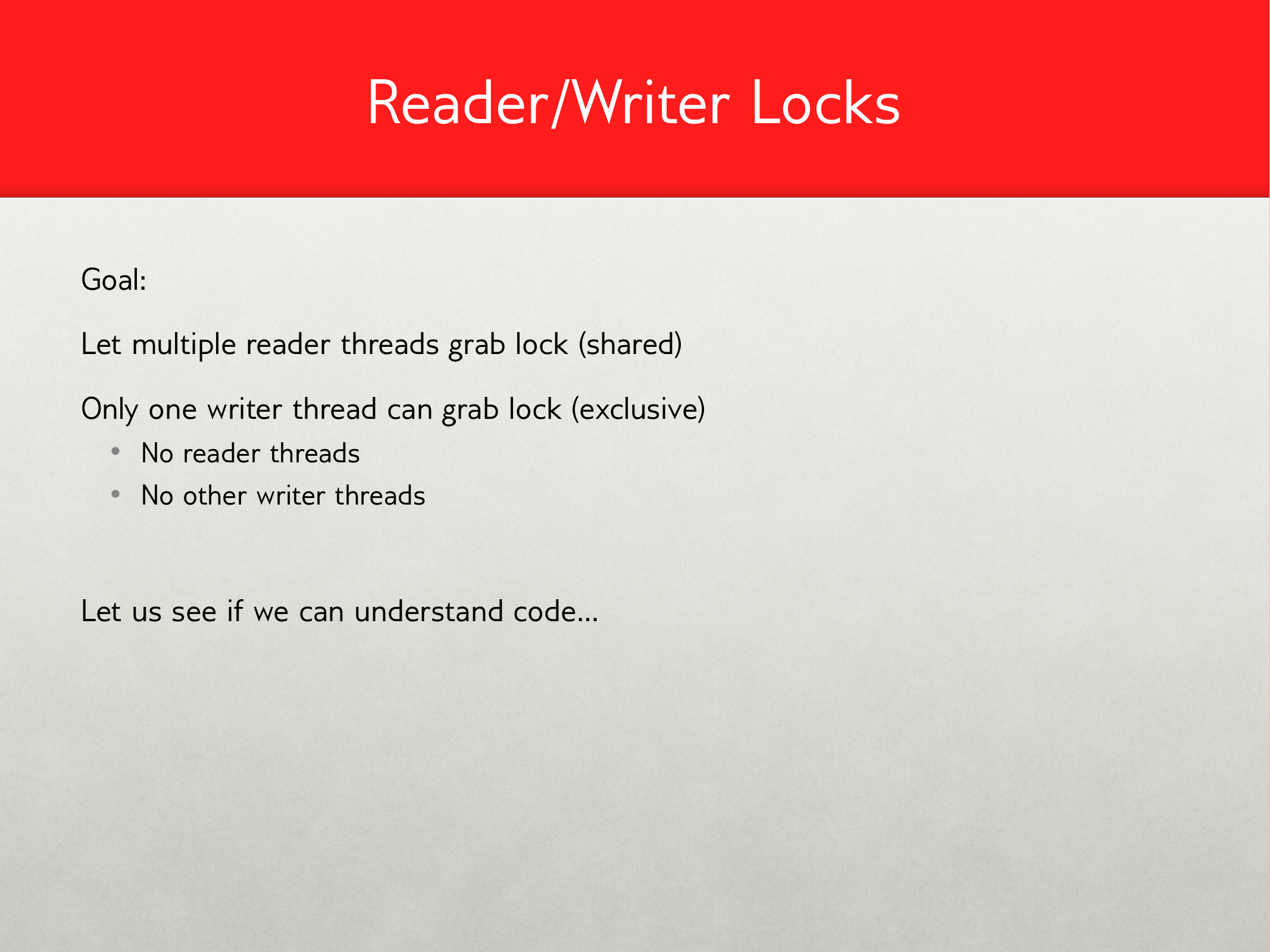

# Reader/Writer Locks
Goal:
Let multiple reader threads grab lock (shared)
Only one writer thread can grab lock (exclusive)
No reader threads
No other writer threads

Let us see if we can understand code…